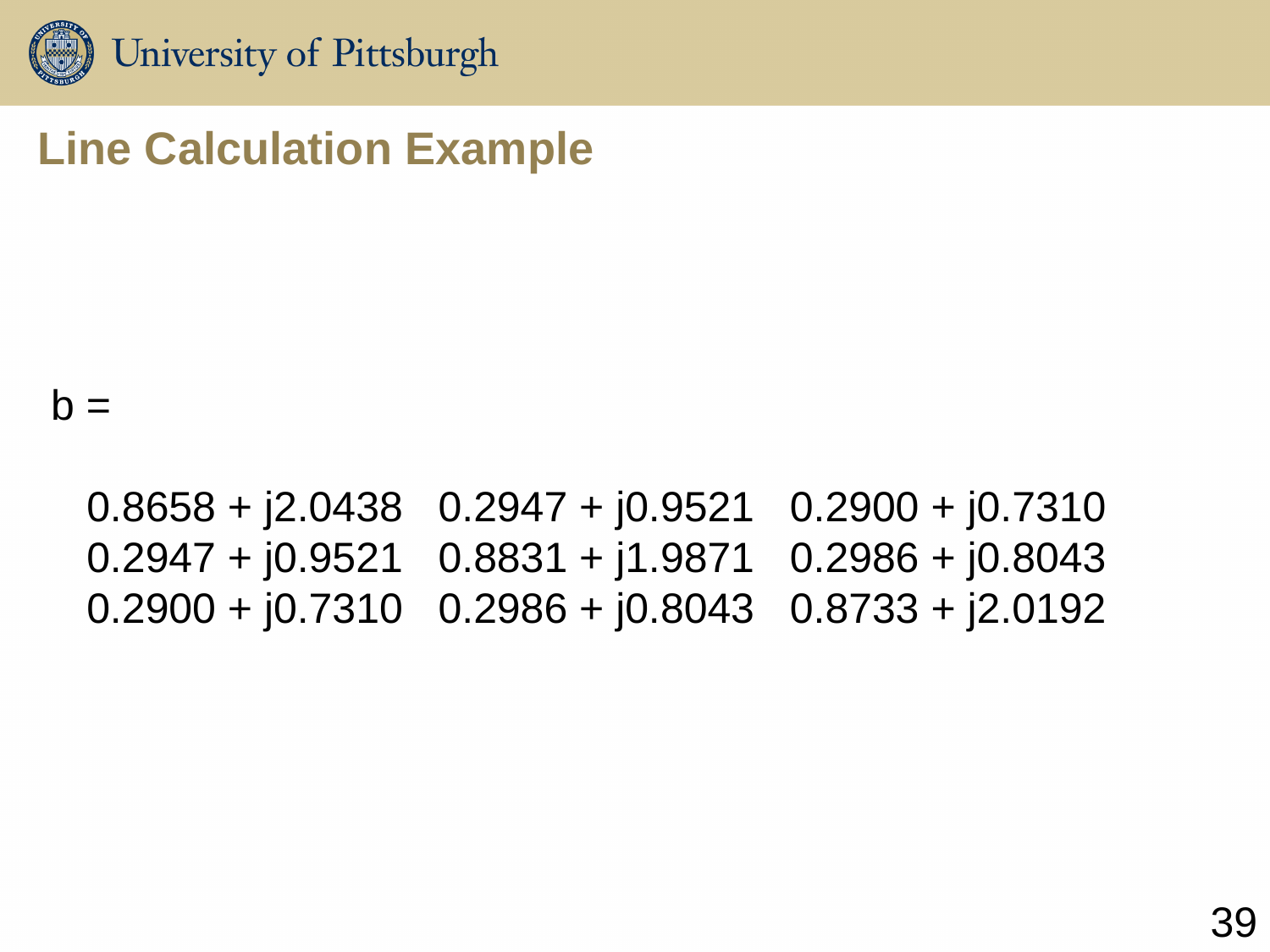

# Line Calculation Example
b =

   0.8658 + j2.0438   0.2947 + j0.9521   0.2900 + j0.7310
   0.2947 + j0.9521   0.8831 + j1.9871   0.2986 + j0.8043
   0.2900 + j0.7310   0.2986 + j0.8043   0.8733 + j2.0192
39